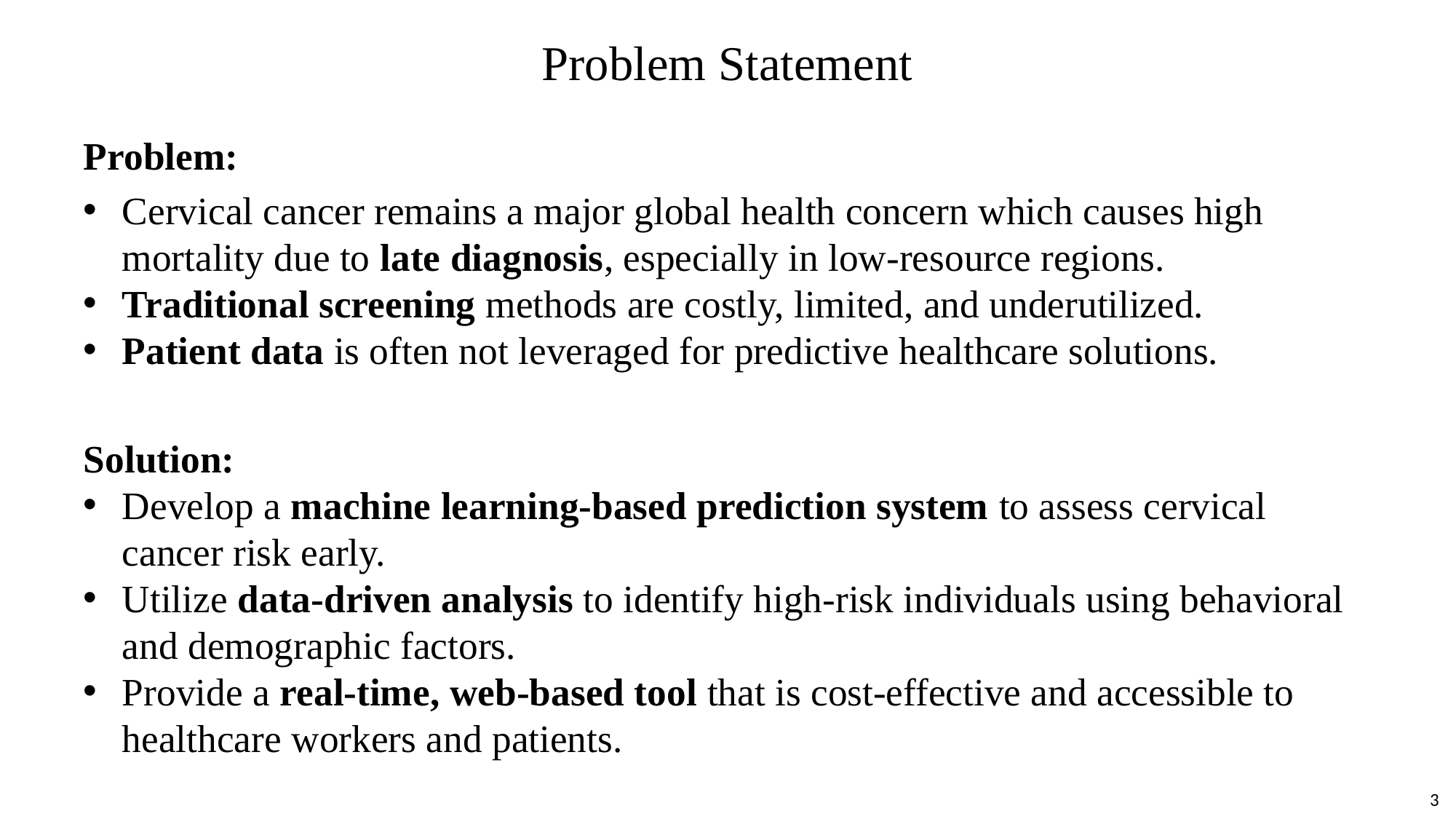

# Problem Statement
Problem:
Cervical cancer remains a major global health concern which causes high mortality due to late diagnosis, especially in low-resource regions.
Traditional screening methods are costly, limited, and underutilized.
Patient data is often not leveraged for predictive healthcare solutions.

Solution:
Develop a machine learning-based prediction system to assess cervical cancer risk early.
Utilize data-driven analysis to identify high-risk individuals using behavioral and demographic factors.
Provide a real-time, web-based tool that is cost-effective and accessible to healthcare workers and patients.